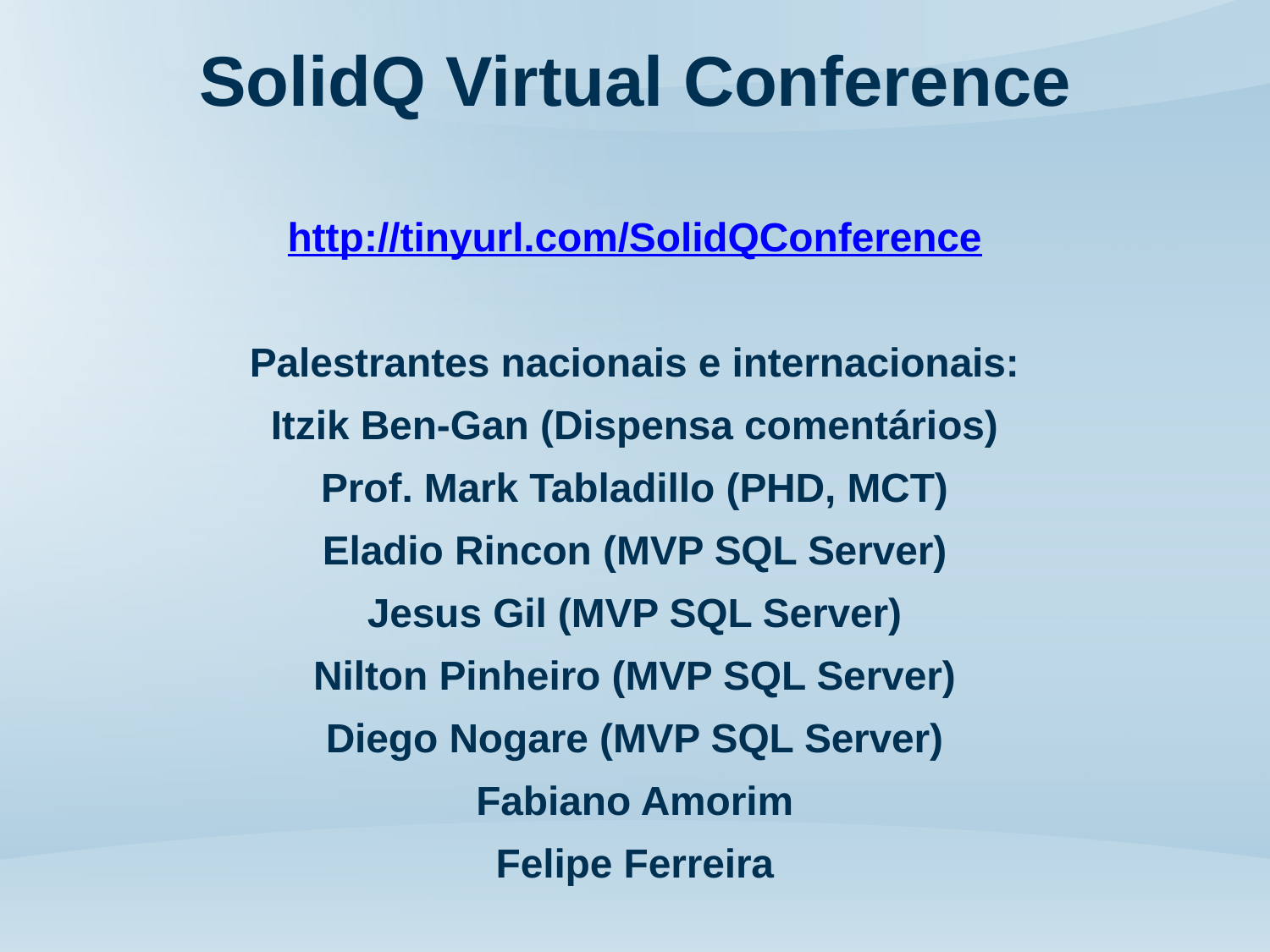

# SolidQ Virtual Conference
http://tinyurl.com/SolidQConference

Palestrantes nacionais e internacionais:
Itzik Ben-Gan (Dispensa comentários)
Prof. Mark Tabladillo (PHD, MCT)
Eladio Rincon (MVP SQL Server)
Jesus Gil (MVP SQL Server)
Nilton Pinheiro (MVP SQL Server)
Diego Nogare (MVP SQL Server)
Fabiano Amorim
Felipe Ferreira